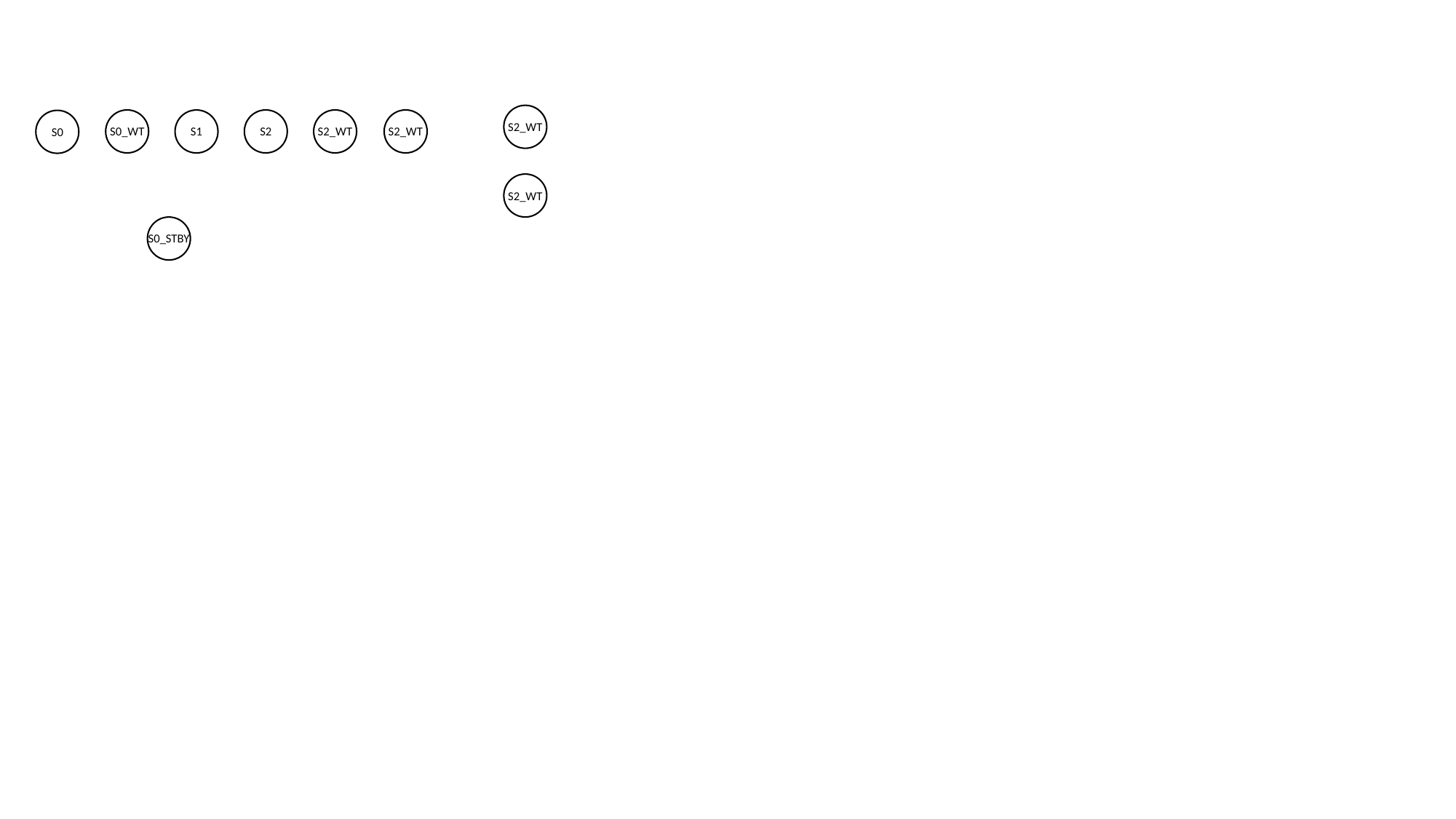

S2_WT

S0_WT

S2

S2_WT

S2_WT

S1

S0

S2_WT

S0_STBY